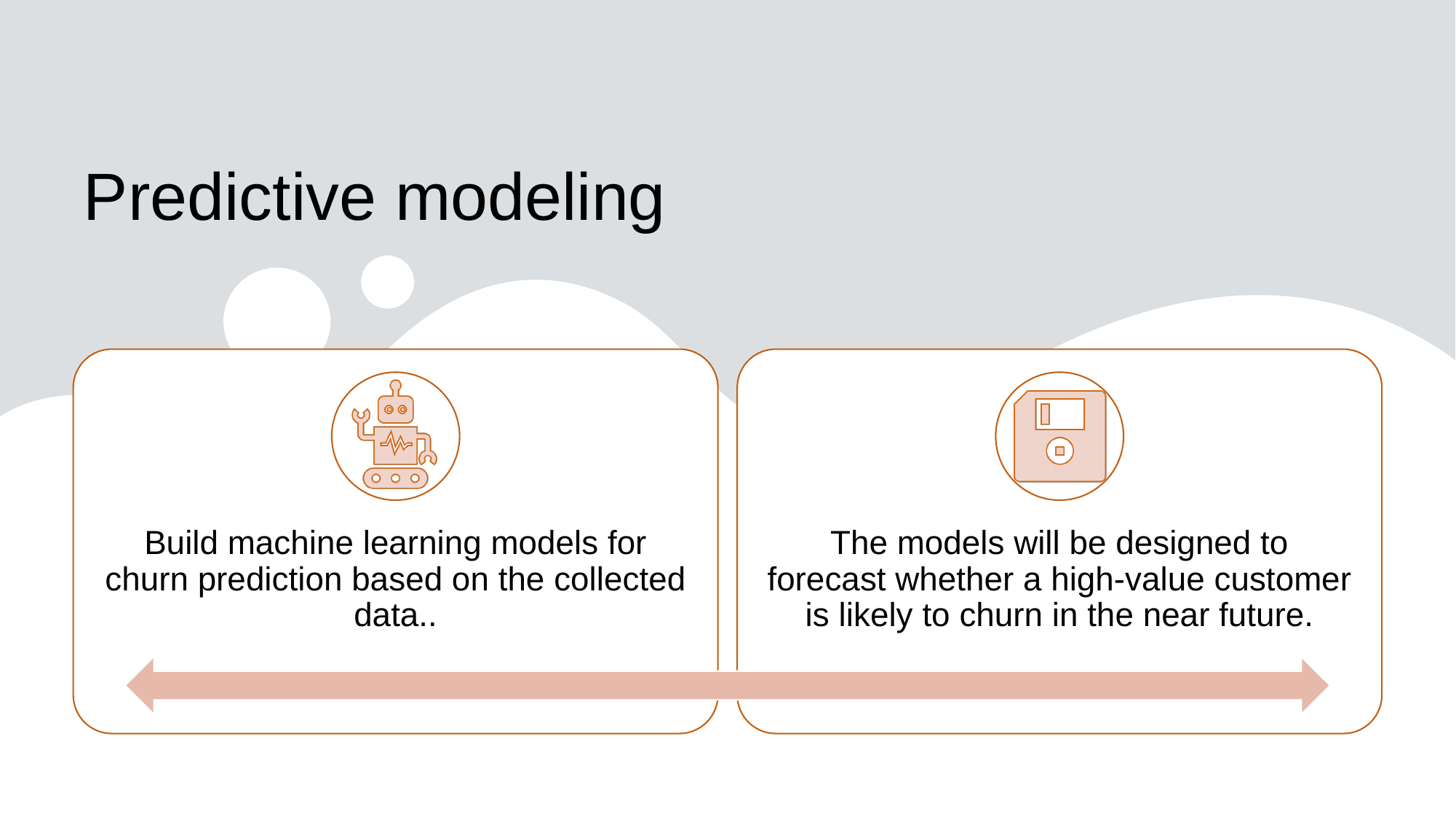

# Predictive modeling

Build machine learning models for churn prediction based on the collected data..
The models will be designed to forecast whether a high-value customer is likely to churn in the near future.